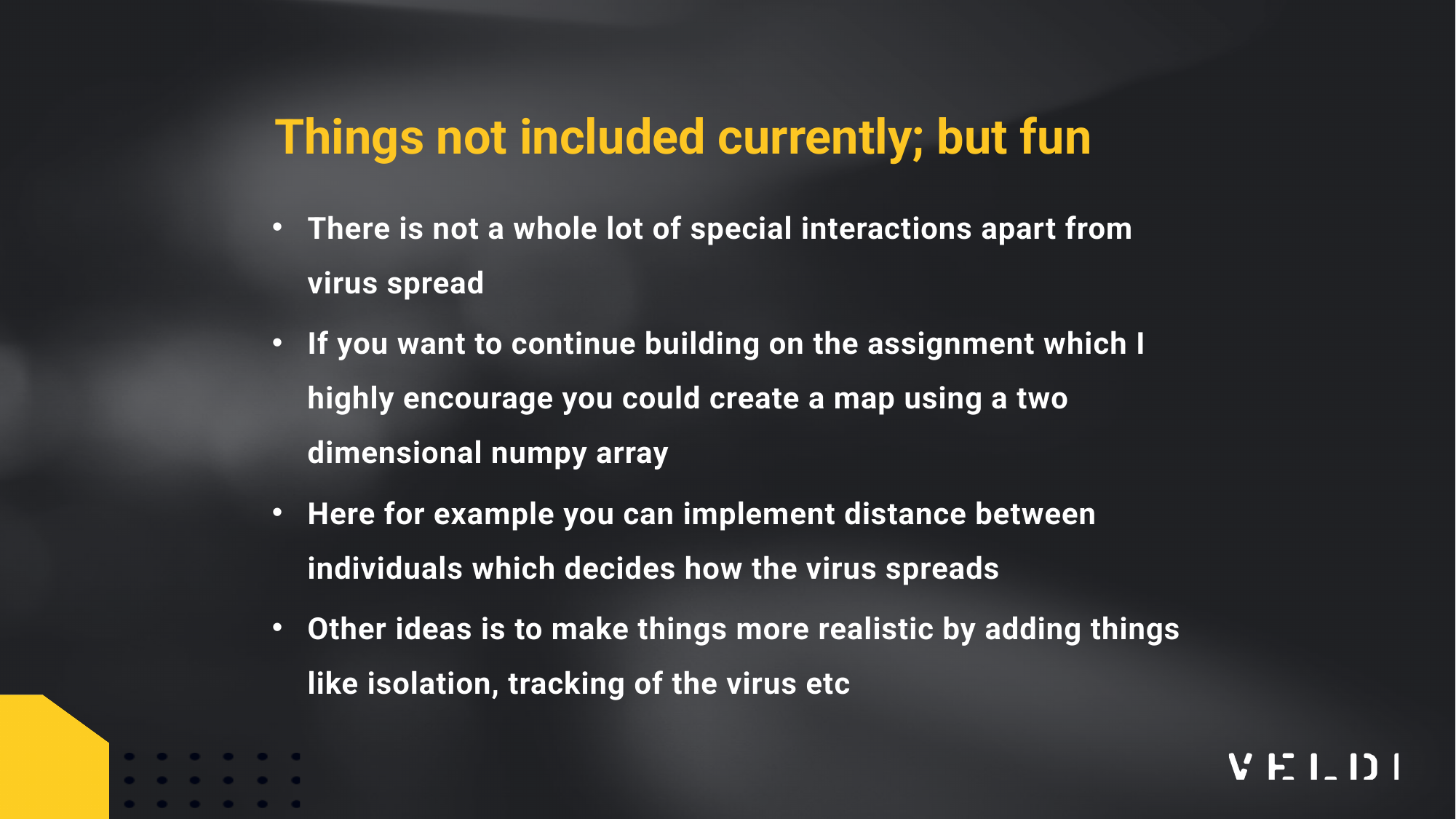

Things not included currently; but fun
There is not a whole lot of special interactions apart from virus spread
If you want to continue building on the assignment which I highly encourage you could create a map using a two dimensional numpy array
Here for example you can implement distance between individuals which decides how the virus spreads
Other ideas is to make things more realistic by adding things like isolation, tracking of the virus etc